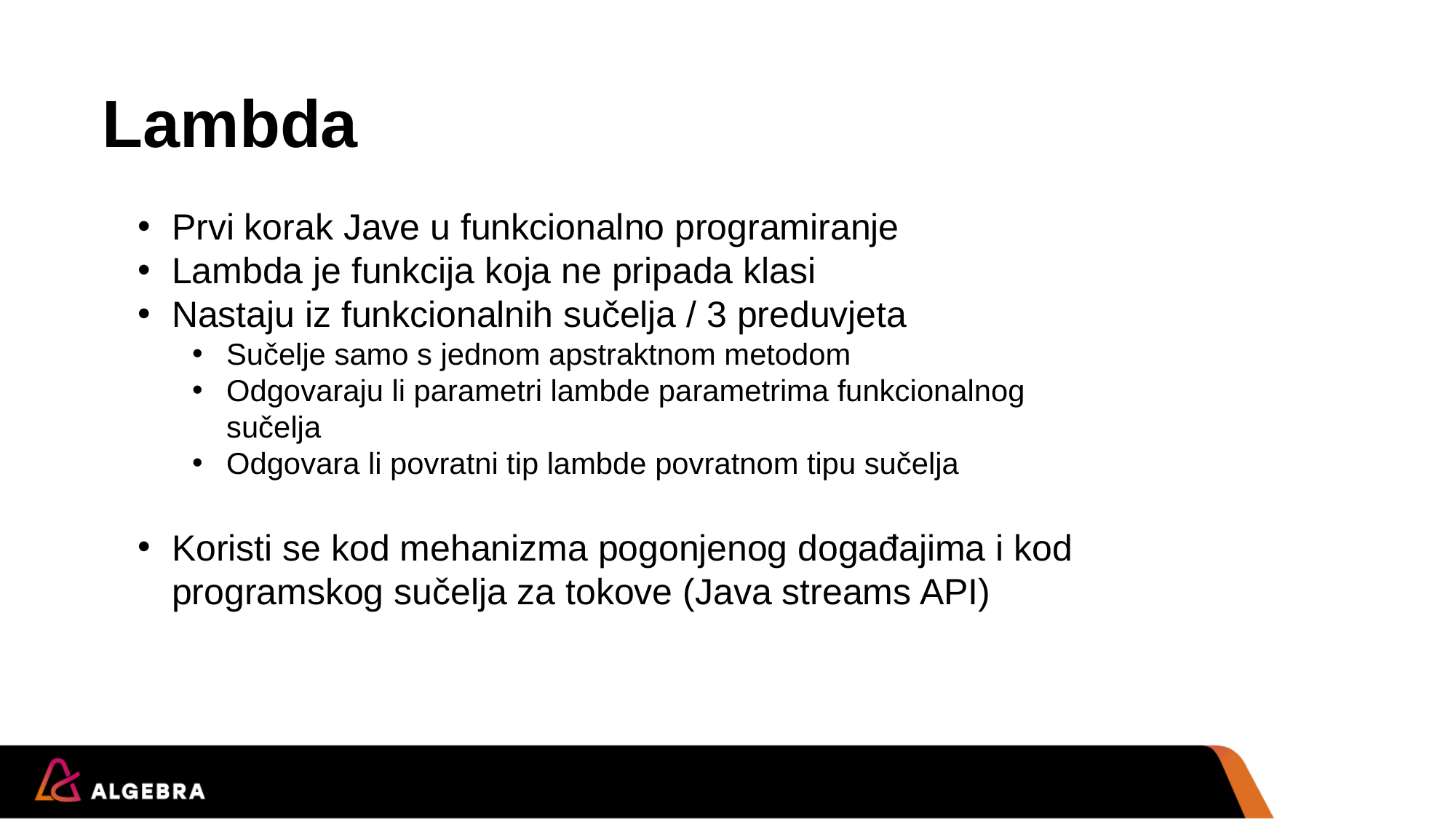

# Lambda
Prvi korak Jave u funkcionalno programiranje
Lambda je funkcija koja ne pripada klasi
Nastaju iz funkcionalnih sučelja / 3 preduvjeta
Sučelje samo s jednom apstraktnom metodom
Odgovaraju li parametri lambde parametrima funkcionalnog sučelja
Odgovara li povratni tip lambde povratnom tipu sučelja

Koristi se kod mehanizma pogonjenog događajima i kod programskog sučelja za tokove (Java streams API)